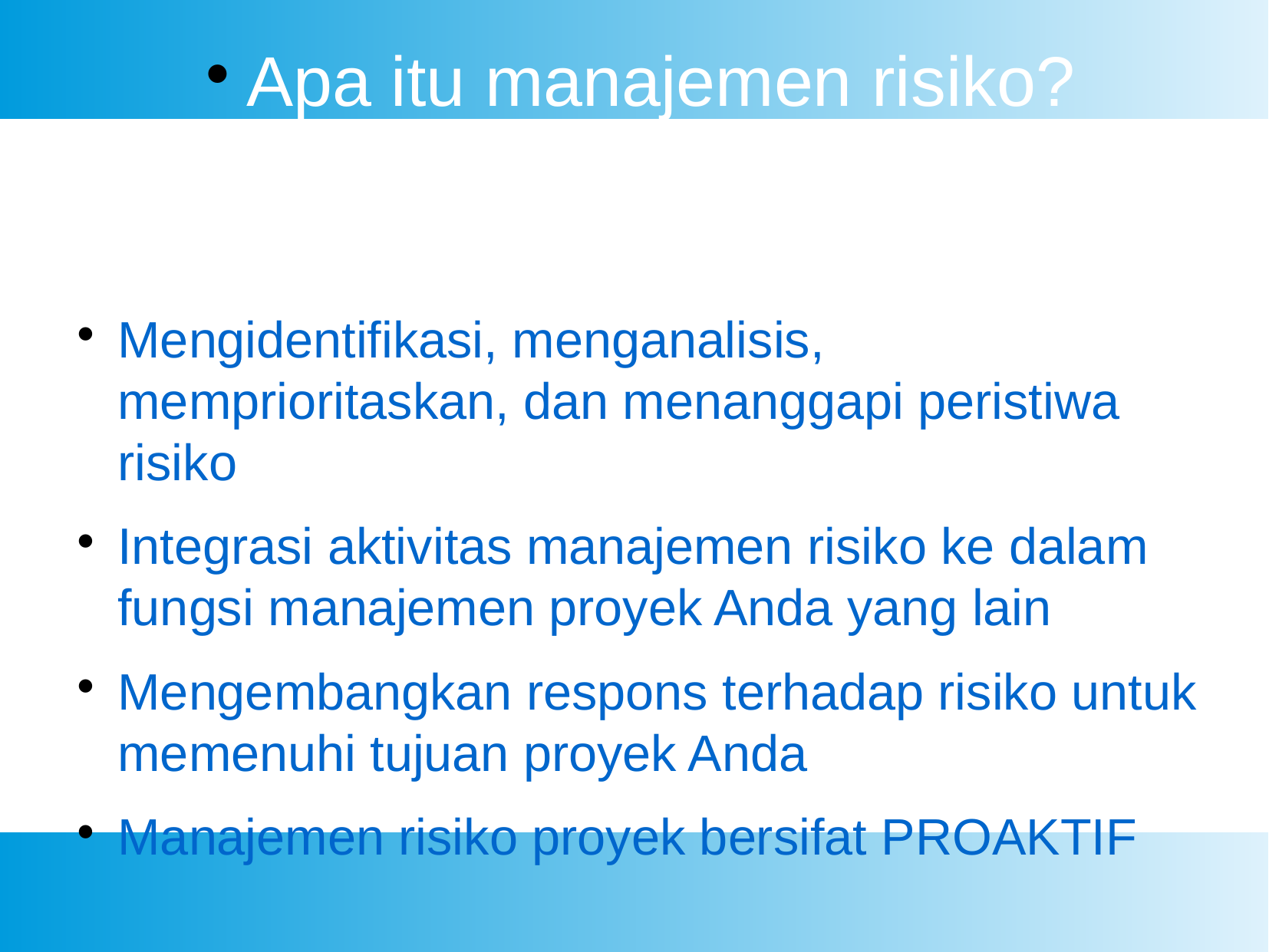

Apa itu manajemen risiko?

Mengidentifikasi, menganalisis, memprioritaskan, dan menanggapi peristiwa risiko
Integrasi aktivitas manajemen risiko ke dalam fungsi manajemen proyek Anda yang lain
Mengembangkan respons terhadap risiko untuk memenuhi tujuan proyek Anda
Manajemen risiko proyek bersifat PROAKTIF